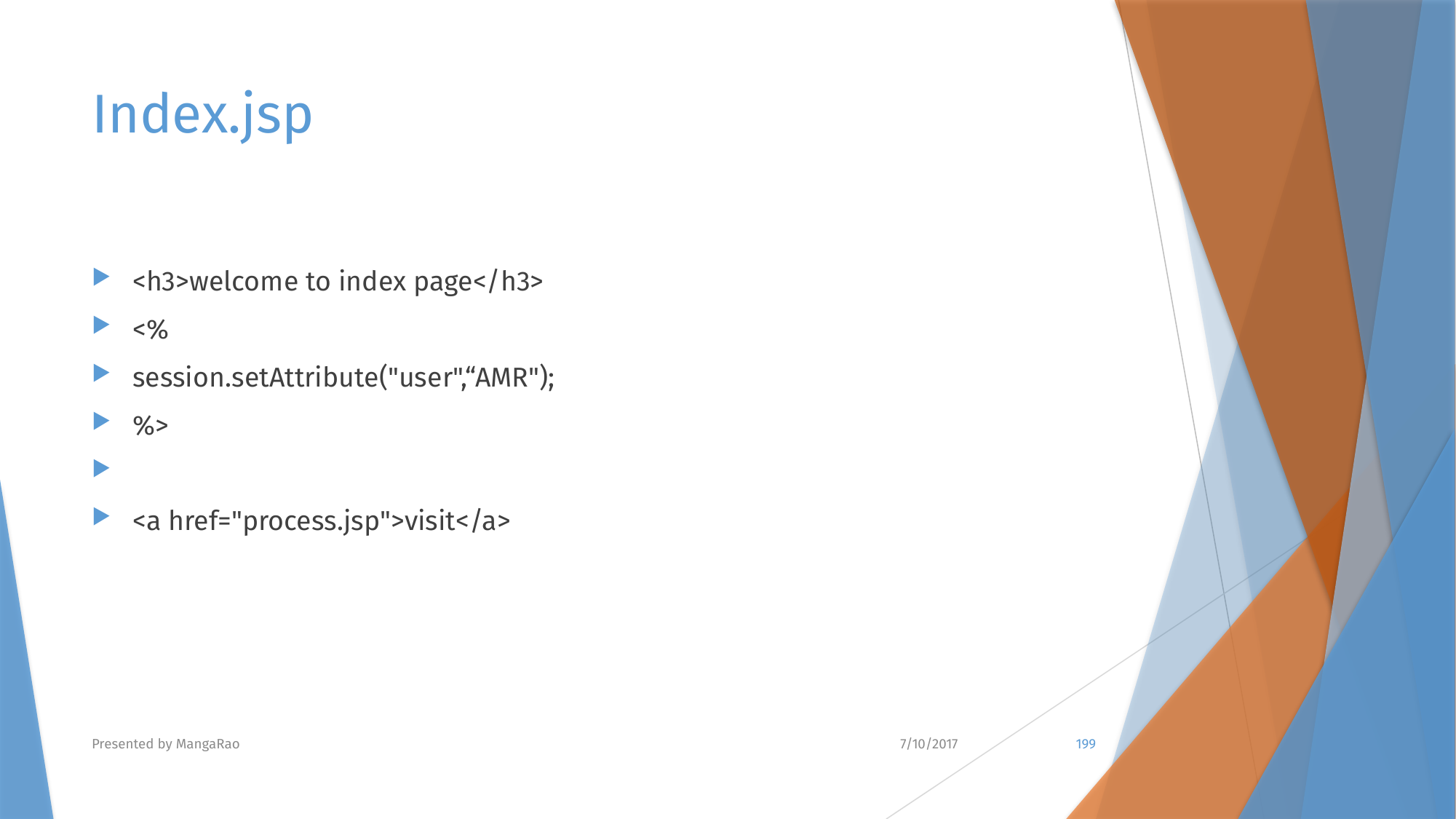

# Index.jsp
<h3>welcome to index page</h3>
<%
session.setAttribute("user",“AMR");
%>

<a href="process.jsp">visit</a>

Presented by MangaRao
7/10/2017
199